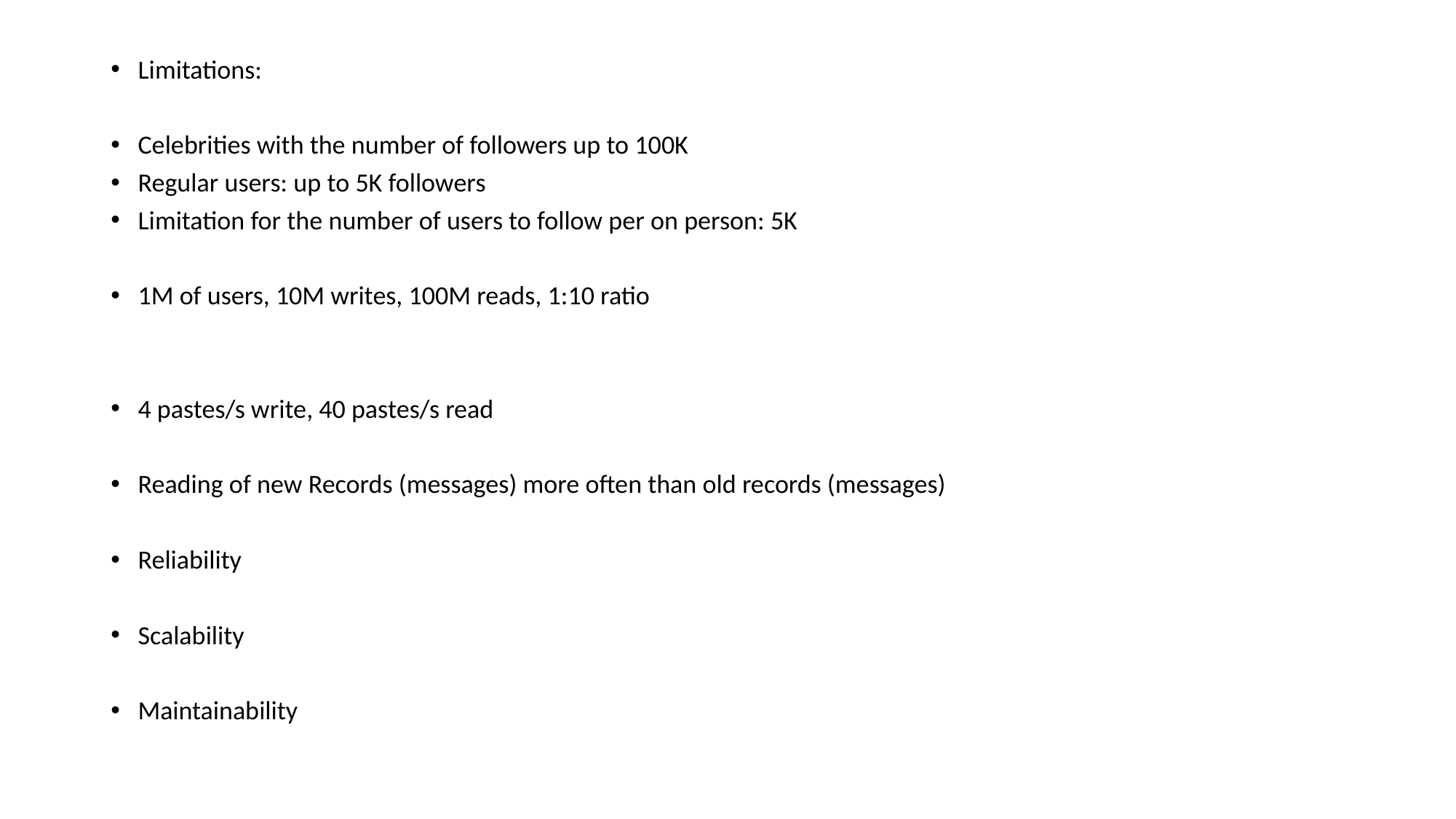

Limitations:

Celebrities with the number of followers up to 100K
Regular users: up to 5K followers
Limitation for the number of users to follow per on person: 5K

1M of users, 10M writes, 100M reads, 1:10 ratio

4 pastes/s write, 40 pastes/s read

Reading of new Records (messages) more often than old records (messages)

Reliability

Scalability

Maintainability